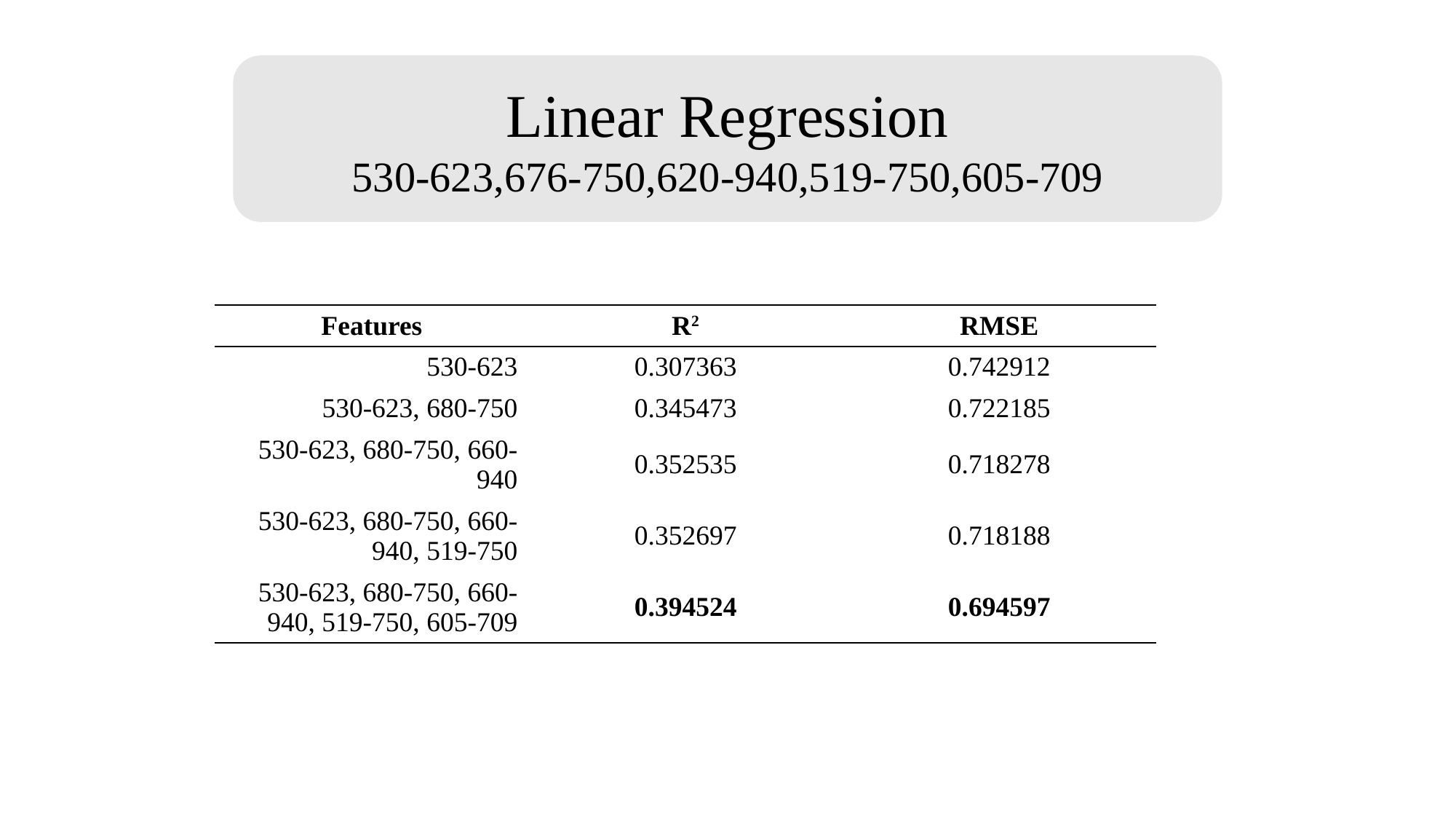

Linear Regression
530-623,676-750,620-940,519-750,605-709
| Features | R2 | RMSE |
| --- | --- | --- |
| 530-623 | 0.307363 | 0.742912 |
| 530-623, 680-750 | 0.345473 | 0.722185 |
| 530-623, 680-750, 660-940 | 0.352535 | 0.718278 |
| 530-623, 680-750, 660-940, 519-750 | 0.352697 | 0.718188 |
| 530-623, 680-750, 660-940, 519-750, 605-709 | 0.394524 | 0.694597 |